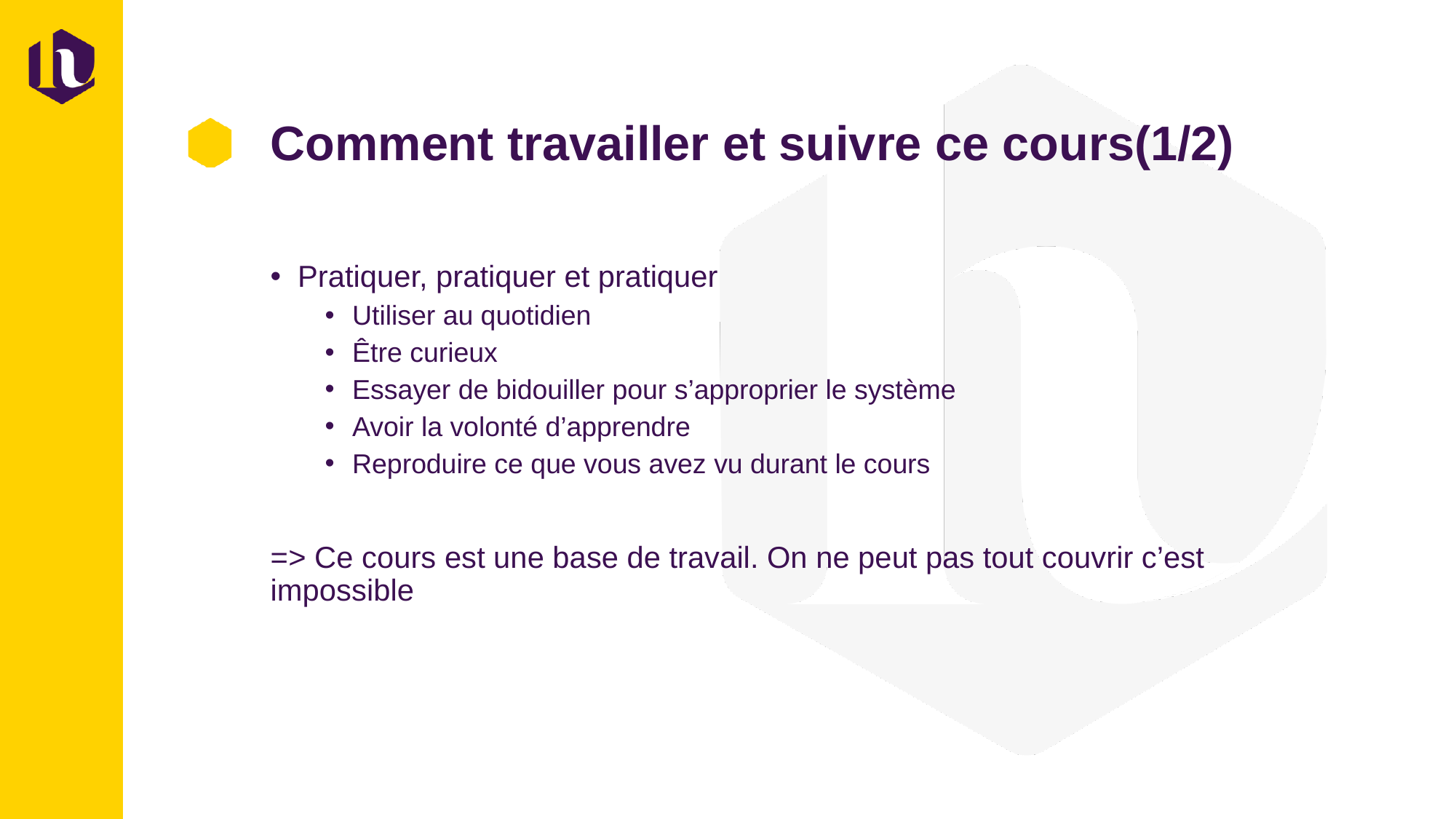

# Comment travailler et suivre ce cours(1/2)
Pratiquer, pratiquer et pratiquer
Utiliser au quotidien
Être curieux
Essayer de bidouiller pour s’approprier le système
Avoir la volonté d’apprendre
Reproduire ce que vous avez vu durant le cours

=> Ce cours est une base de travail. On ne peut pas tout couvrir c’est impossible